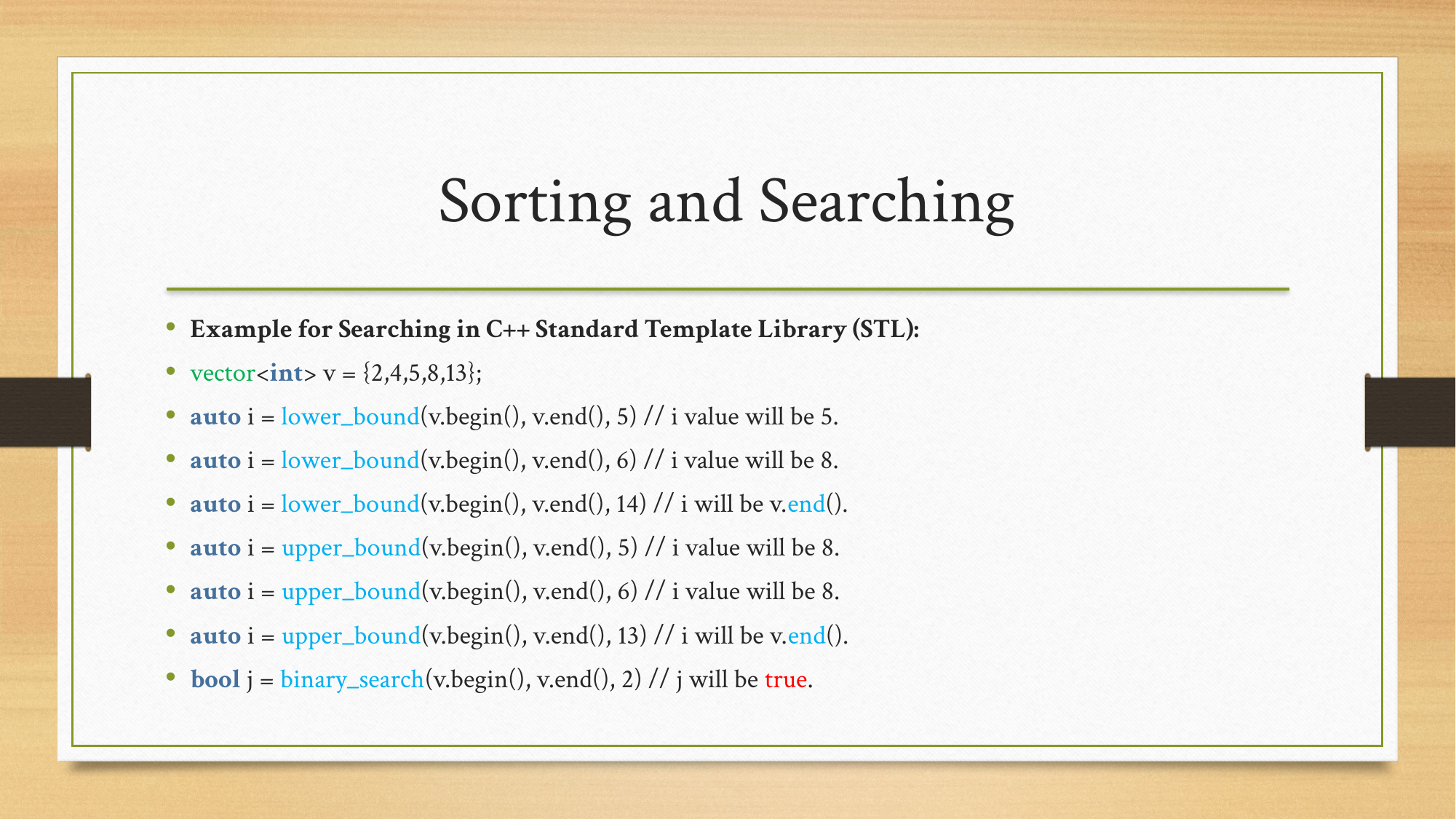

Sorting and Searching
Example for Searching in C++ Standard Template Library (STL):
vector<int> v = {2,4,5,8,13};
auto i = lower_bound(v.begin(), v.end(), 5) // i value will be 5.
auto i = lower_bound(v.begin(), v.end(), 6) // i value will be 8.
auto i = lower_bound(v.begin(), v.end(), 14) // i will be v.end().
auto i = upper_bound(v.begin(), v.end(), 5) // i value will be 8.
auto i = upper_bound(v.begin(), v.end(), 6) // i value will be 8.
auto i = upper_bound(v.begin(), v.end(), 13) // i will be v.end().
bool j = binary_search(v.begin(), v.end(), 2) // j will be true.